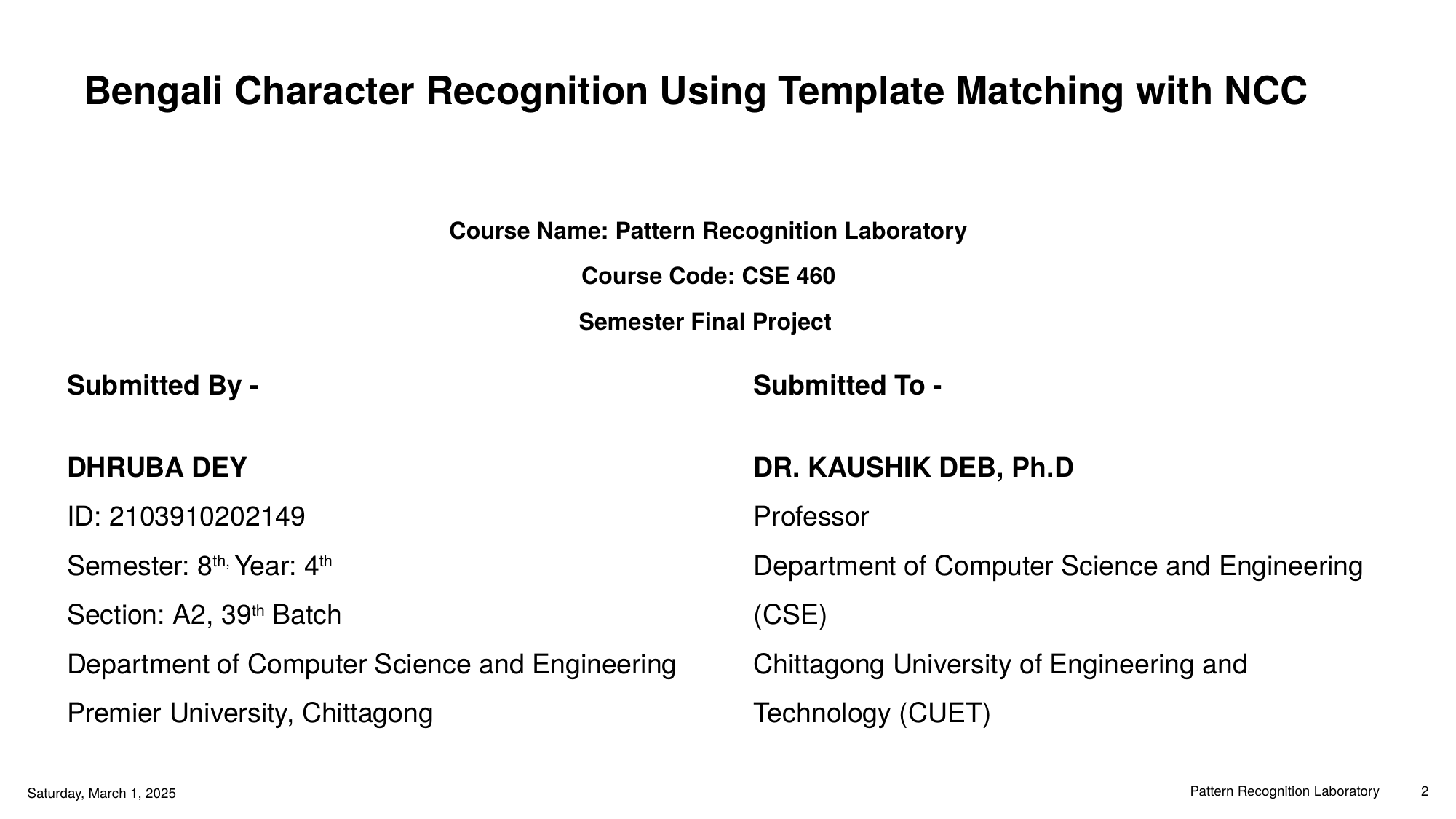

# Bengali Character Recognition Using Template Matching with NCC
Course Name: Pattern Recognition Laboratory
Course Code: CSE 460
Semester Final Project
Submitted By -

DHRUBA DEY
ID: 2103910202149
Semester: 8th, Year: 4th
Section: A2, 39th Batch
Department of Computer Science and Engineering
Premier University, Chittagong
Submitted To -

DR. KAUSHIK DEB, Ph.D
Professor
Department of Computer Science and Engineering (CSE)
Chittagong University of Engineering and Technology (CUET)

Saturday, March 1, 2025
Pattern Recognition Laboratory
2